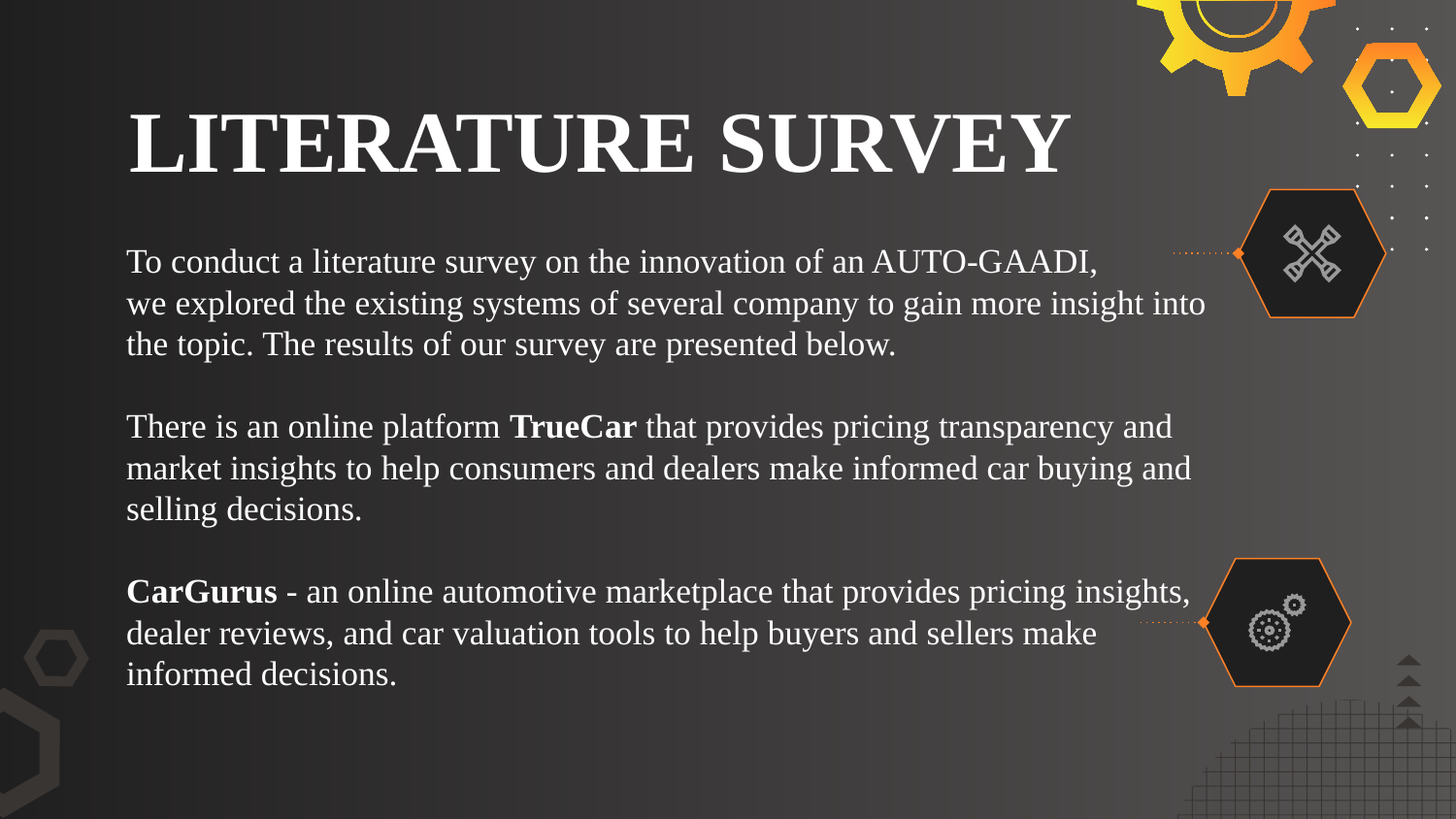

# LITERATURE SURVEY

To conduct a literature survey on the innovation of an AUTO-GAADI,
we explored the existing systems of several company to gain more insight into the topic. The results of our survey are presented below.

There is an online platform TrueCar that provides pricing transparency and market insights to help consumers and dealers make informed car buying and selling decisions.

CarGurus - an online automotive marketplace that provides pricing insights, dealer reviews, and car valuation tools to help buyers and sellers make informed decisions.